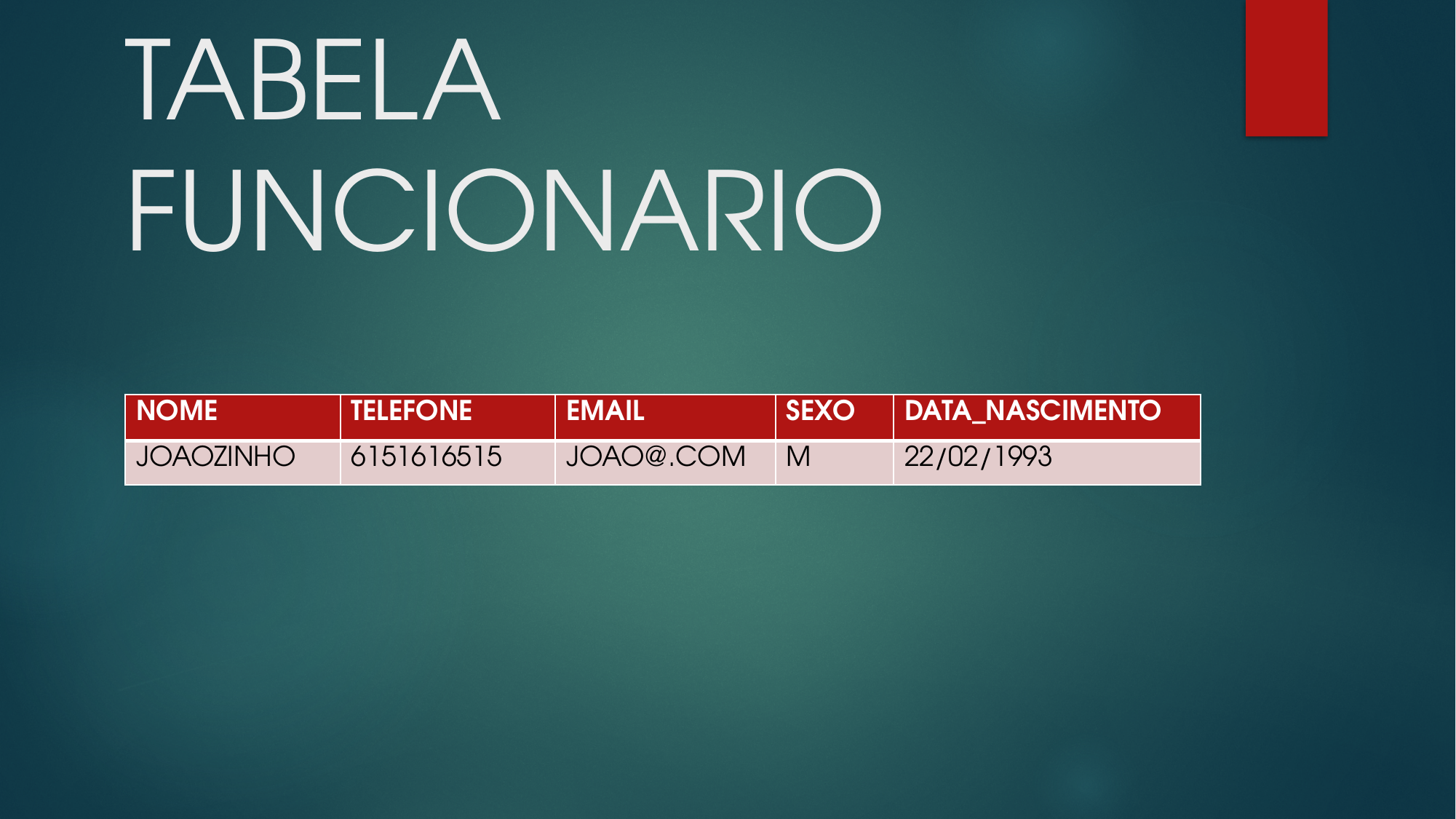

# TABELA FUNCIONARIO
| NOME | TELEFONE | EMAIL | SEXO | DATA\_NASCIMENTO |
| --- | --- | --- | --- | --- |
| JOAOZINHO | 6151616515 | JOAO@.COM | M | 22/02/1993 |